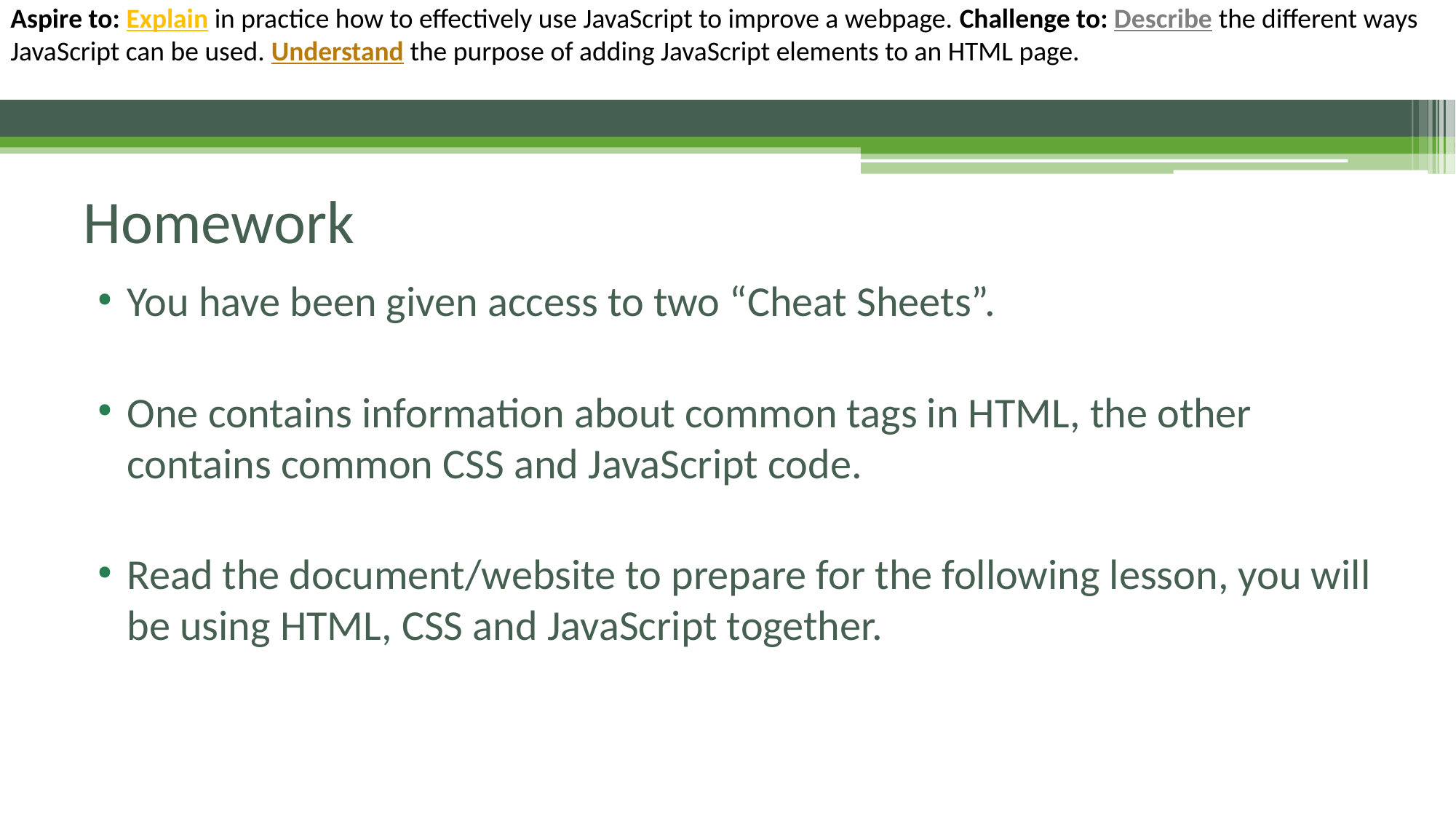

# Homework
You have been given access to two “Cheat Sheets”.

One contains information about common tags in HTML, the other contains common CSS and JavaScript code.

Read the document/website to prepare for the following lesson, you will be using HTML, CSS and JavaScript together.